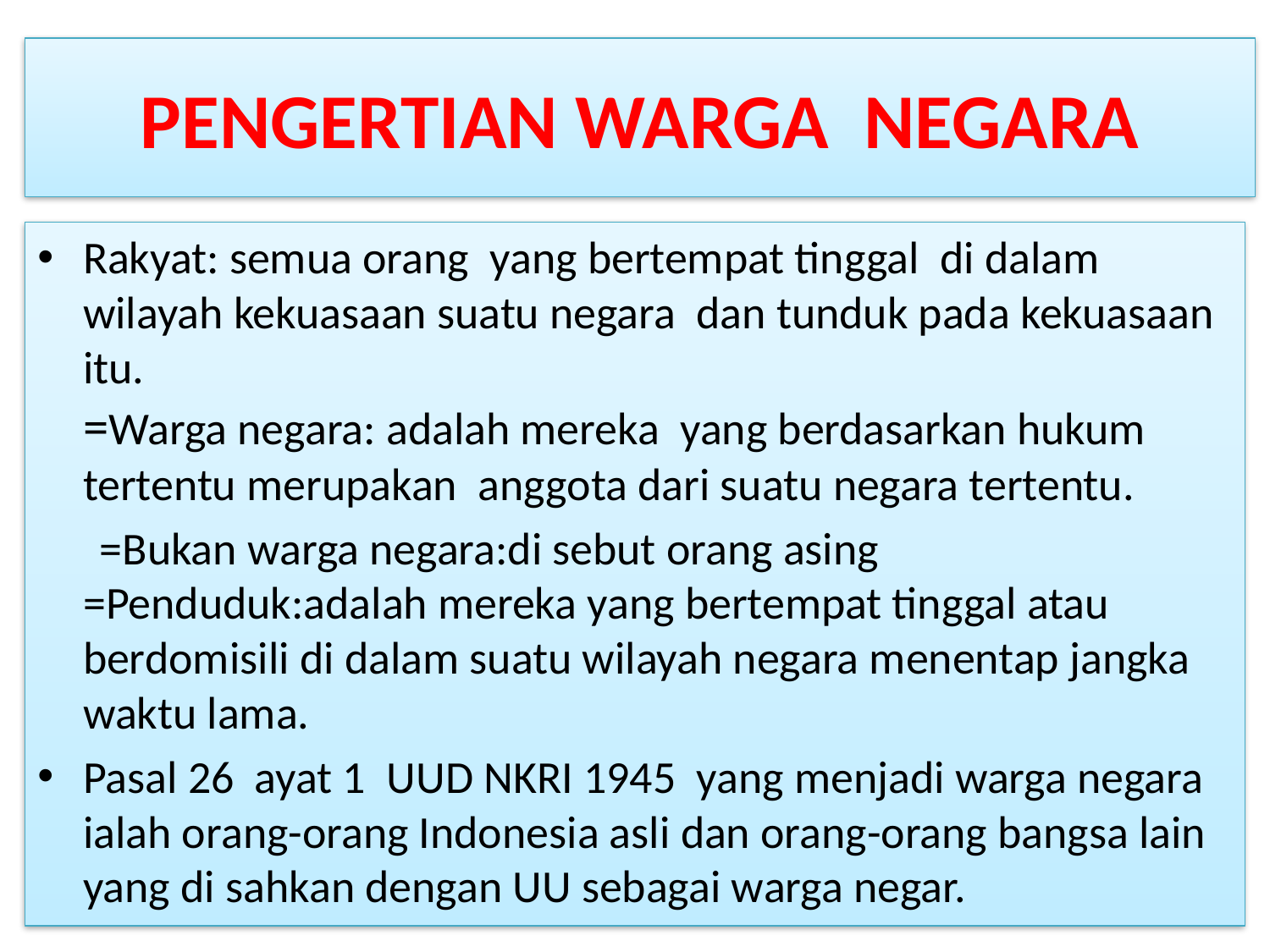

# PENGERTIAN WARGA  NEGARA
Rakyat: semua orang  yang bertempat tinggal  di dalam wilayah kekuasaan suatu negara  dan tunduk pada kekuasaan itu.
=Warga negara: adalah mereka  yang berdasarkan hukum
tertentu merupakan  anggota dari suatu negara tertentu.
      =Bukan warga negara:di sebut orang asing
=Penduduk:adalah mereka yang bertempat tinggal atau berdomisili di dalam suatu wilayah negara menentap jangka waktu lama.
Pasal 26  ayat 1  UUD NKRI 1945  yang menjadi warga negara  ialah orang-orang Indonesia asli dan orang-orang bangsa lain yang di sahkan dengan UU sebagai warga negar.